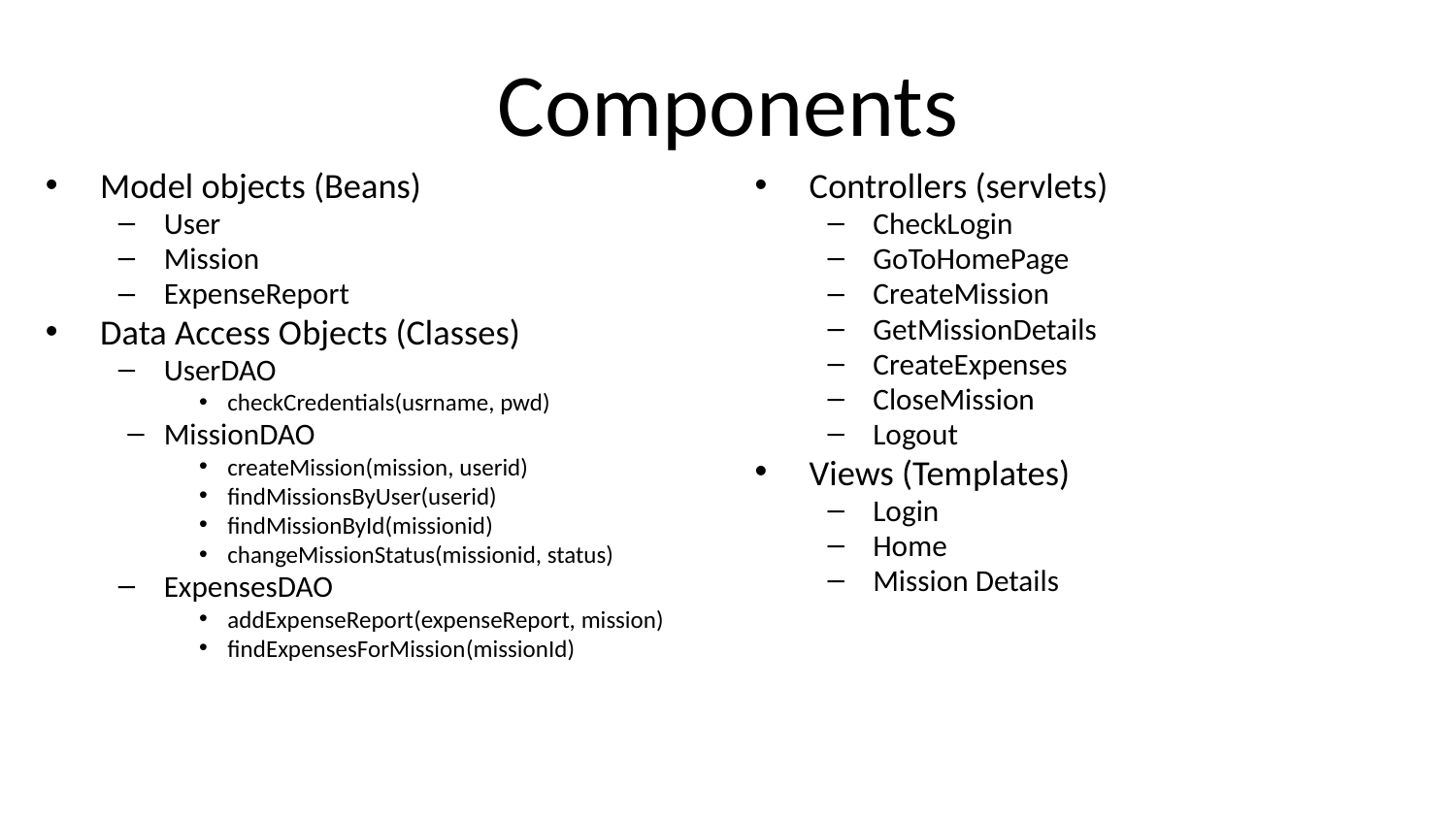

# Components
Model objects (Beans)
User
Mission
ExpenseReport
Data Access Objects (Classes)
UserDAO
checkCredentials(usrname, pwd)
MissionDAO
createMission(mission, userid)
findMissionsByUser(userid)
findMissionById(missionid)
changeMissionStatus(missionid, status)
ExpensesDAO
addExpenseReport(expenseReport, mission)
findExpensesForMission(missionId)
Controllers (servlets)
CheckLogin
GoToHomePage
CreateMission
GetMissionDetails
CreateExpenses
CloseMission
Logout
Views (Templates)
Login
Home
Mission Details